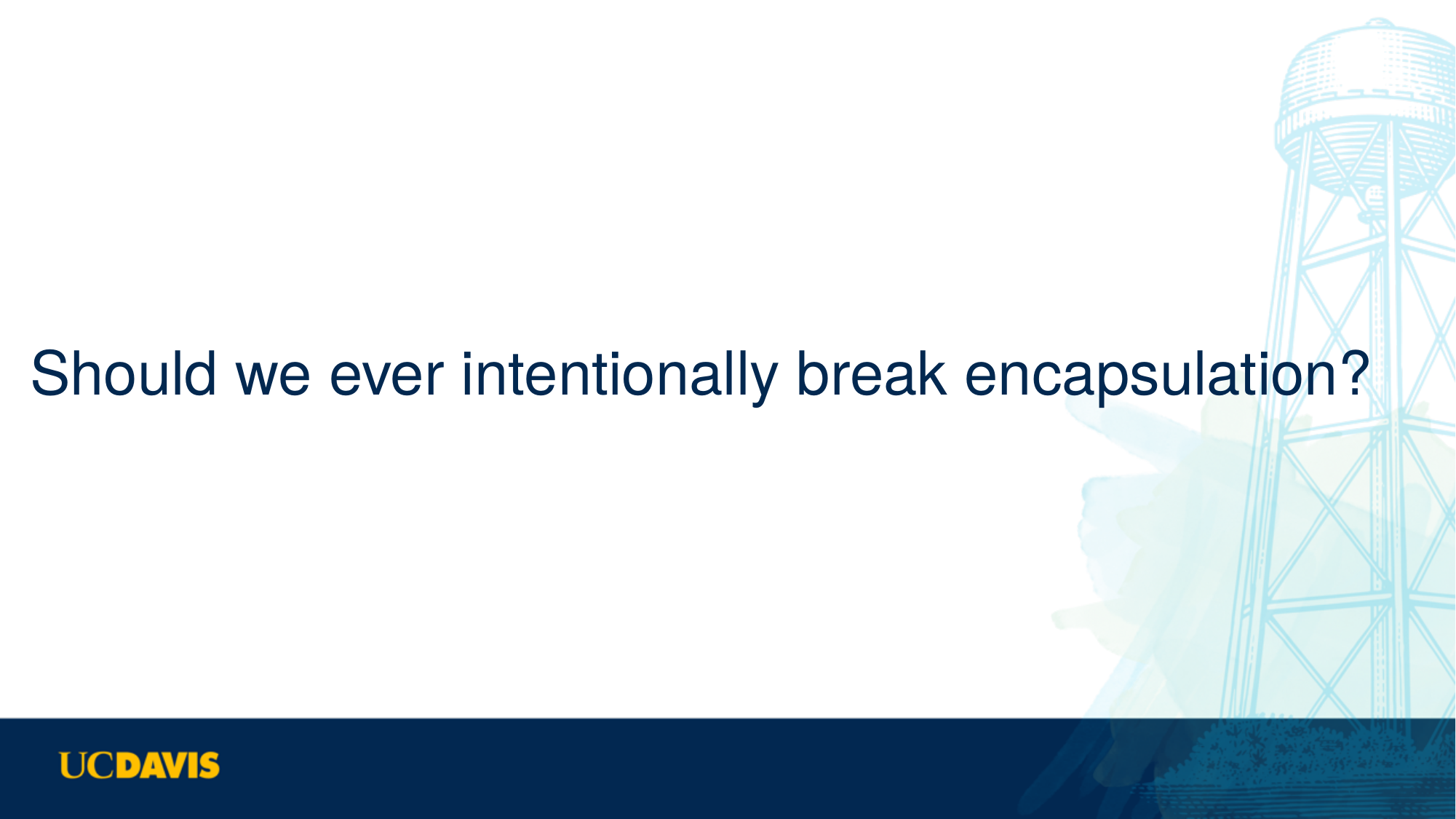

# Should we ever intentionally break encapsulation?